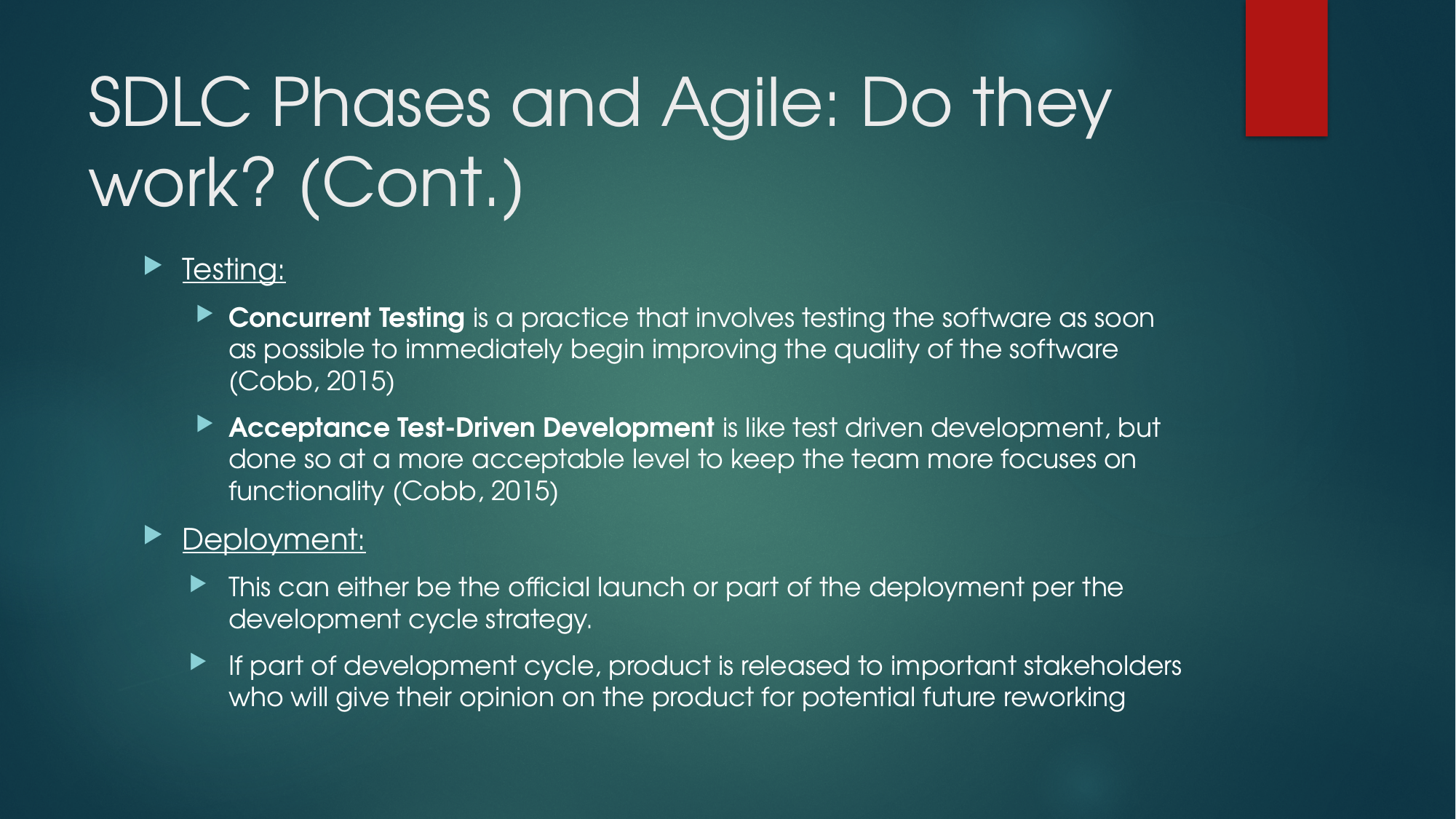

# SDLC Phases and Agile: Do they work? (Cont.)
Testing:
Concurrent Testing is a practice that involves testing the software as soon as possible to immediately begin improving the quality of the software (Cobb, 2015)
Acceptance Test-Driven Development is like test driven development, but done so at a more acceptable level to keep the team more focuses on functionality (Cobb, 2015)
Deployment:
This can either be the official launch or part of the deployment per the development cycle strategy.
If part of development cycle, product is released to important stakeholders who will give their opinion on the product for potential future reworking